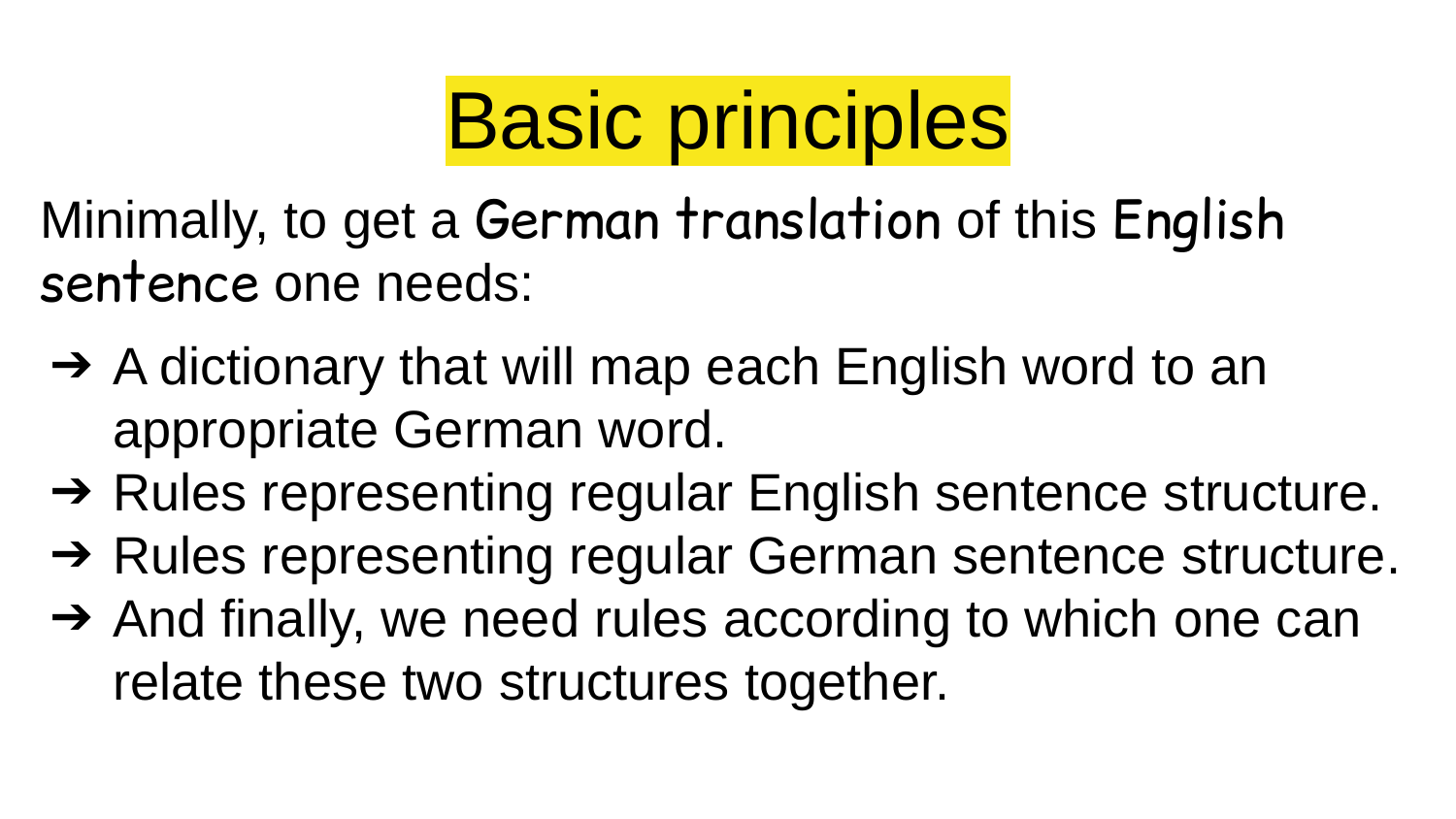

# Basic principles
Minimally, to get a German translation of this English sentence one needs:
A dictionary that will map each English word to an appropriate German word.
Rules representing regular English sentence structure.
Rules representing regular German sentence structure.
And finally, we need rules according to which one can relate these two structures together.